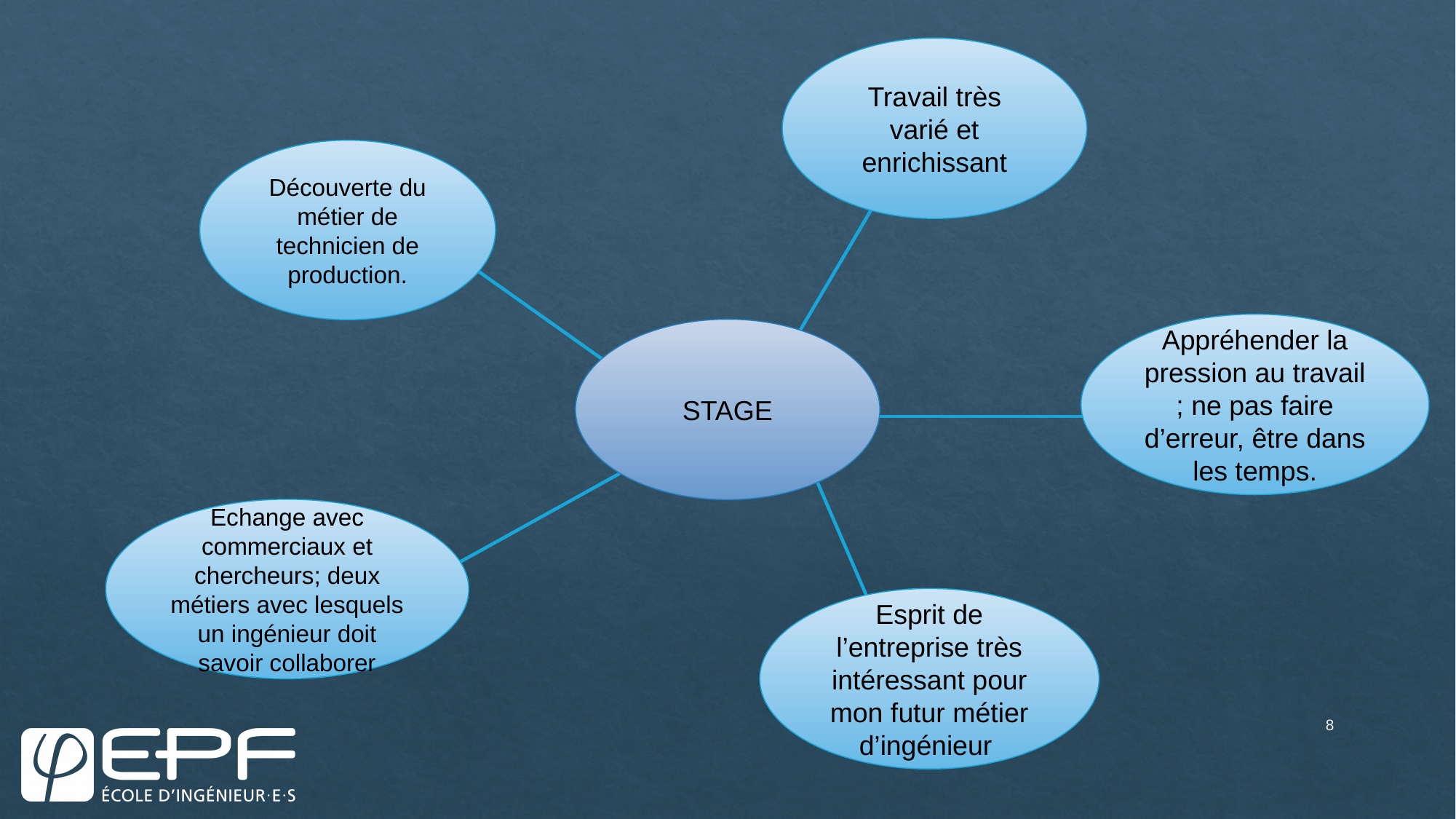

Travail très varié et enrichissant
Découverte du métier de technicien de production.
Appréhender la pression au travail ; ne pas faire d’erreur, être dans les temps.
STAGE
Echange avec commerciaux et chercheurs; deux métiers avec lesquels un ingénieur doit savoir collaborer
Esprit de l’entreprise très intéressant pour mon futur métier d’ingénieur
8